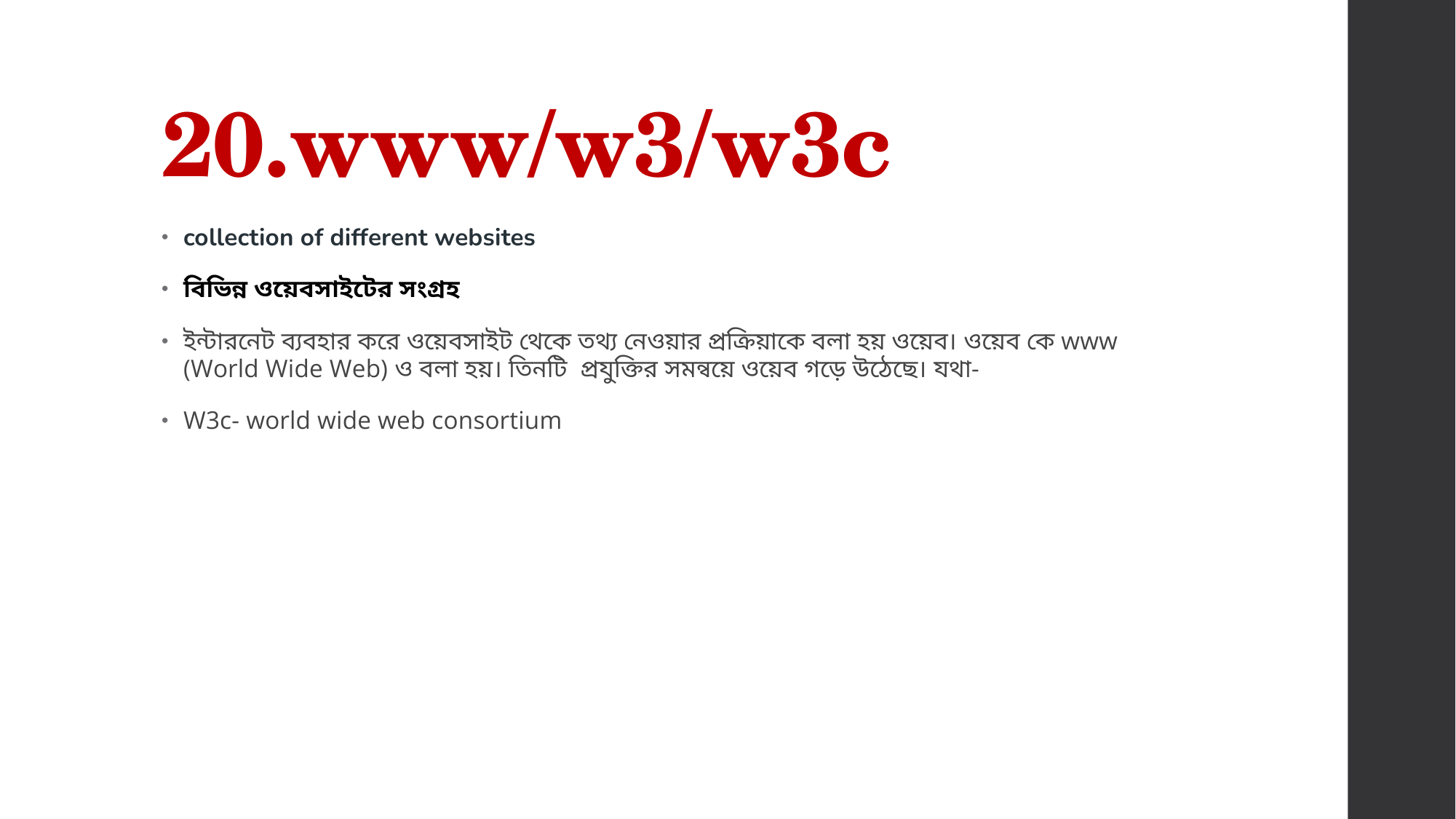

# 20.www/w3/w3c
collection of different websites
বিভিন্ন ওয়েবসাইটের সংগ্রহ
ইন্টারনেট ব্যবহার করে ওয়েবসাইট থেকে তথ্য নেওয়ার প্রক্রিয়াকে বলা হয় ওয়েব। ওয়েব কে www (World Wide Web) ও বলা হয়। তিনটি  প্রযুক্তির সমন্বয়ে ওয়েব গড়ে উঠেছে। যথা-
W3c- world wide web consortium